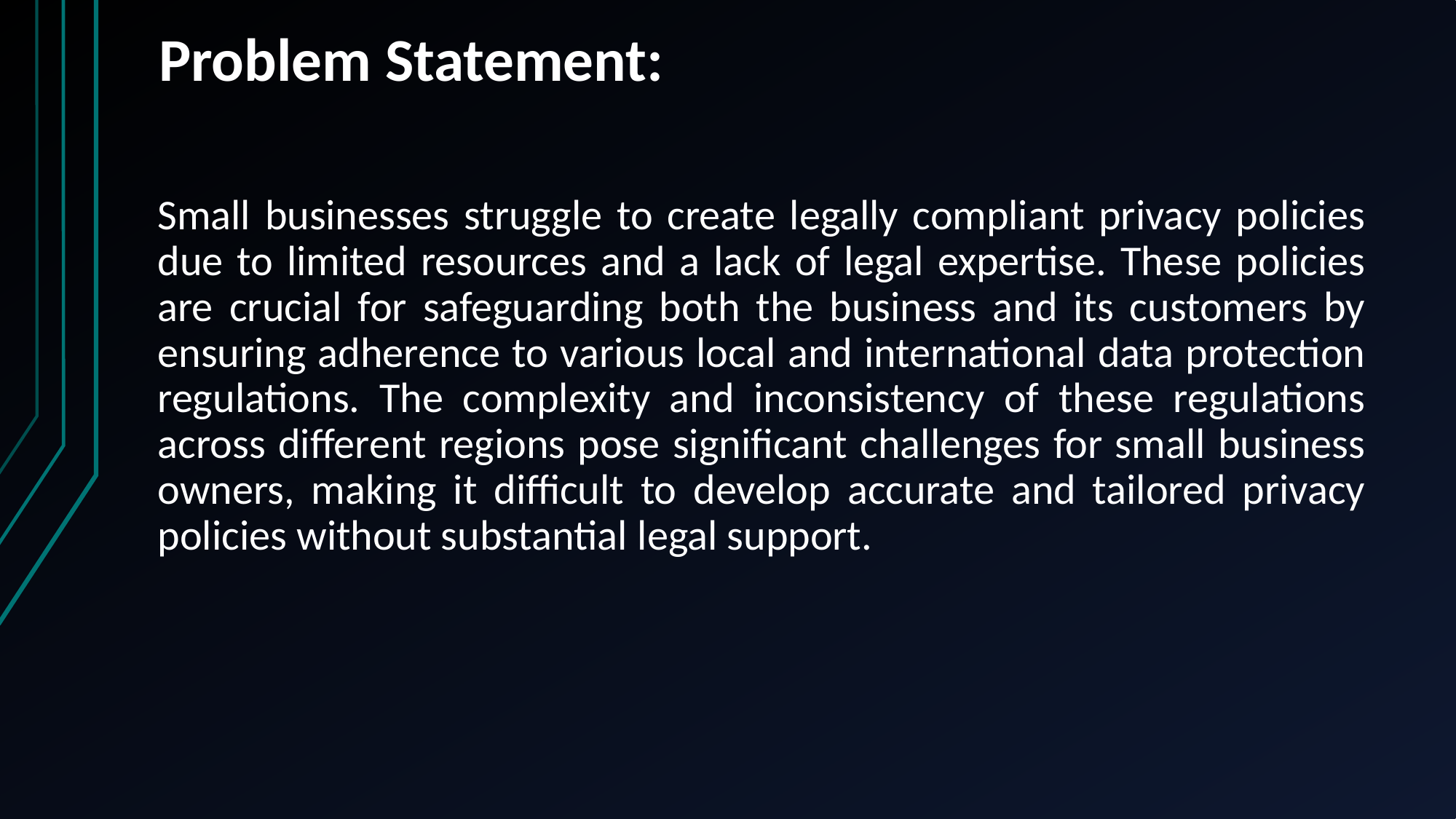

# Problem Statement:
Small businesses struggle to create legally compliant privacy policies due to limited resources and a lack of legal expertise. These policies are crucial for safeguarding both the business and its customers by ensuring adherence to various local and international data protection regulations. The complexity and inconsistency of these regulations across different regions pose significant challenges for small business owners, making it difficult to develop accurate and tailored privacy policies without substantial legal support.